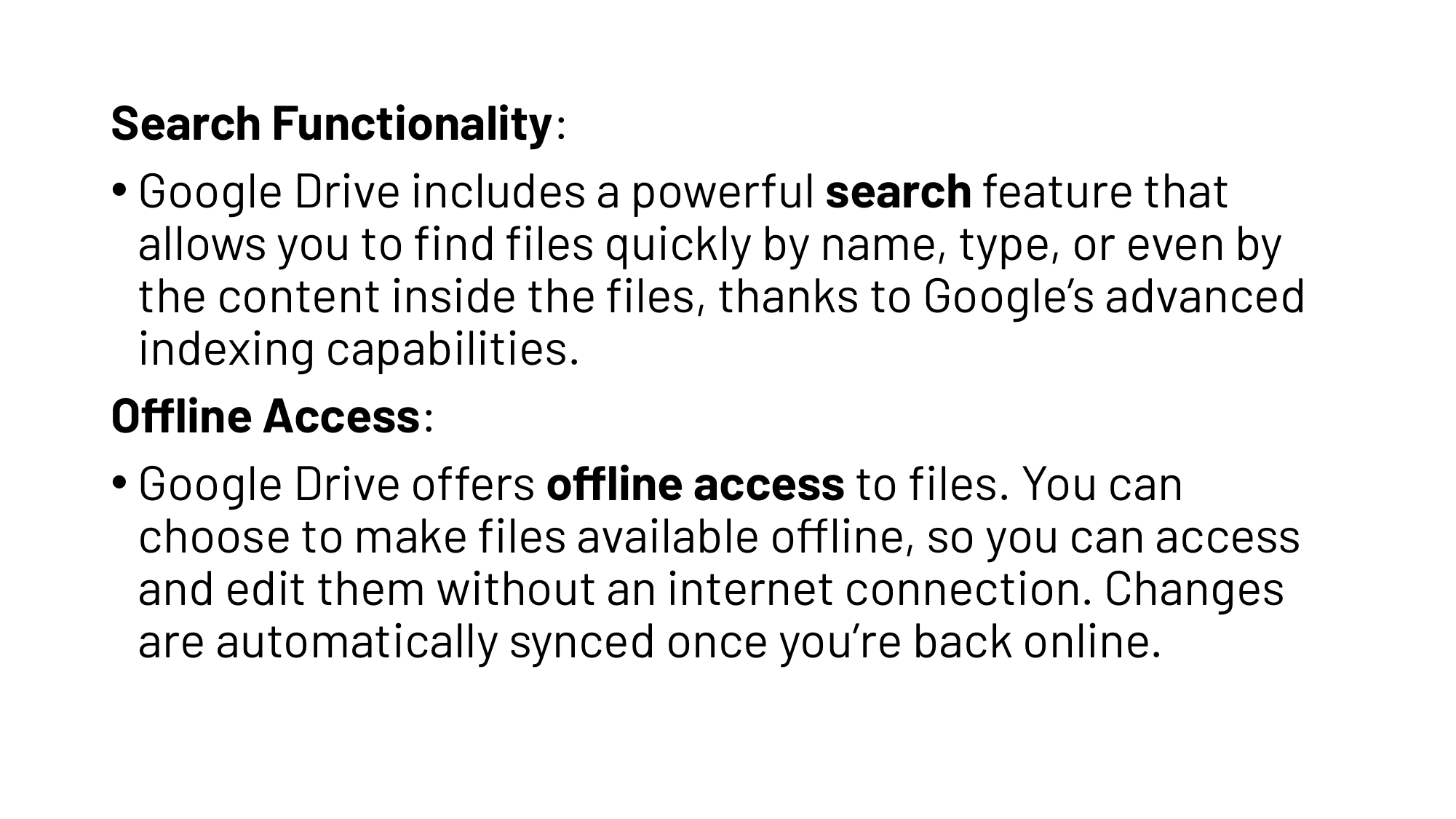

Search Functionality:
Google Drive includes a powerful search feature that allows you to find files quickly by name, type, or even by the content inside the files, thanks to Google’s advanced indexing capabilities.
Offline Access:
Google Drive offers offline access to files. You can choose to make files available offline, so you can access and edit them without an internet connection. Changes are automatically synced once you’re back online.